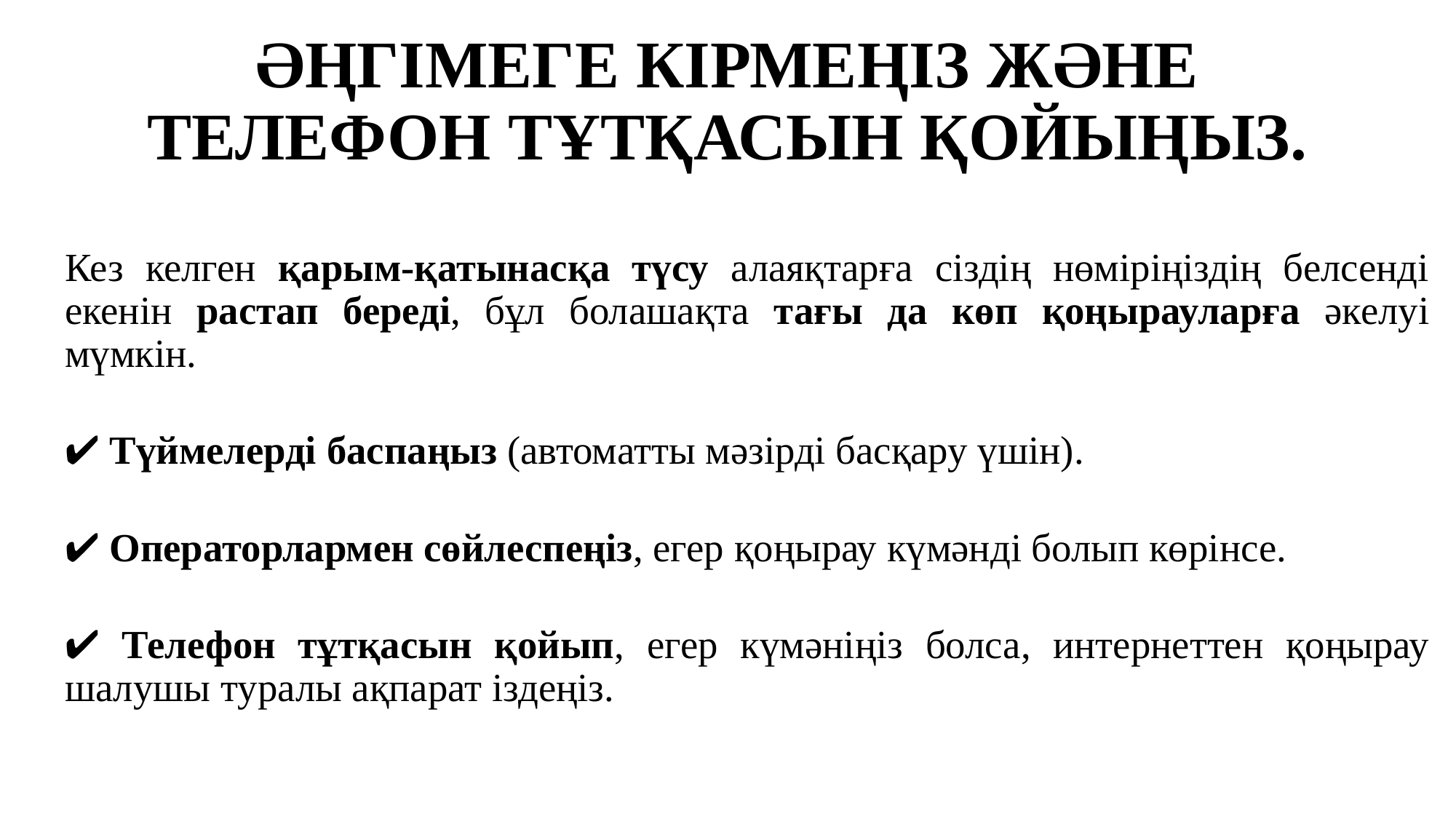

# ӘҢГІМЕГЕ КІРМЕҢІЗ ЖӘНЕ ТЕЛЕФОН ТҰТҚАСЫН ҚОЙЫҢЫЗ.
Кез келген қарым-қатынасқа түсу алаяқтарға сіздің нөміріңіздің белсенді екенін растап береді, бұл болашақта тағы да көп қоңырауларға әкелуі мүмкін.
✔️ Түймелерді баспаңыз (автоматты мәзірді басқару үшін).
✔️ Операторлармен сөйлеспеңіз, егер қоңырау күмәнді болып көрінсе.
✔️ Телефон тұтқасын қойып, егер күмәніңіз болса, интернеттен қоңырау шалушы туралы ақпарат іздеңіз.